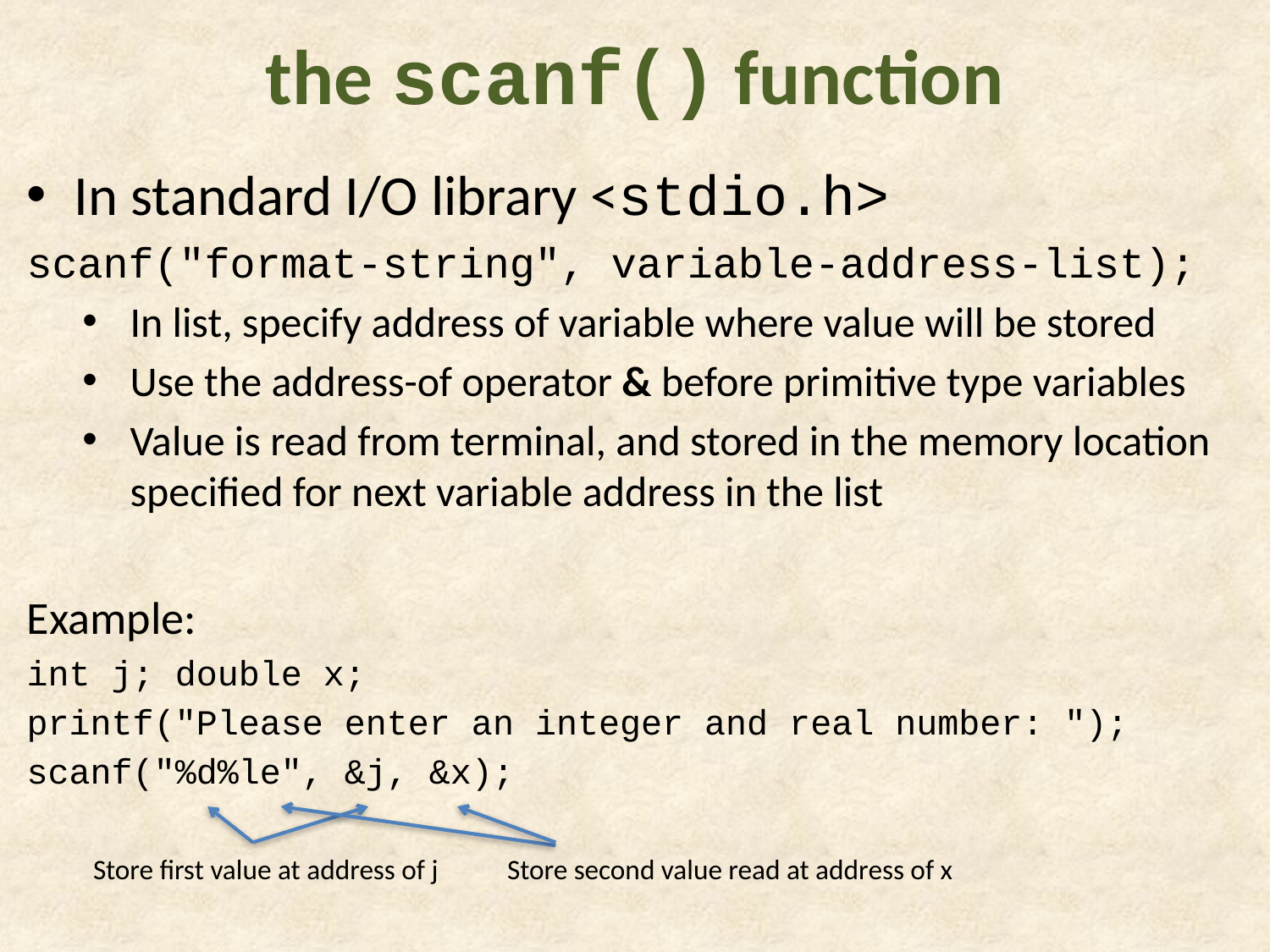

# the scanf() function
In standard I/O library <stdio.h>
scanf("format-string", variable-address-list);
In list, specify address of variable where value will be stored
Use the address-of operator & before primitive type variables
Value is read from terminal, and stored in the memory location specified for next variable address in the list

Example:
int j; double x;
printf("Please enter an integer and real number: ");
scanf("%d%le", &j, &x);
Store first value at address of j
Store second value read at address of x